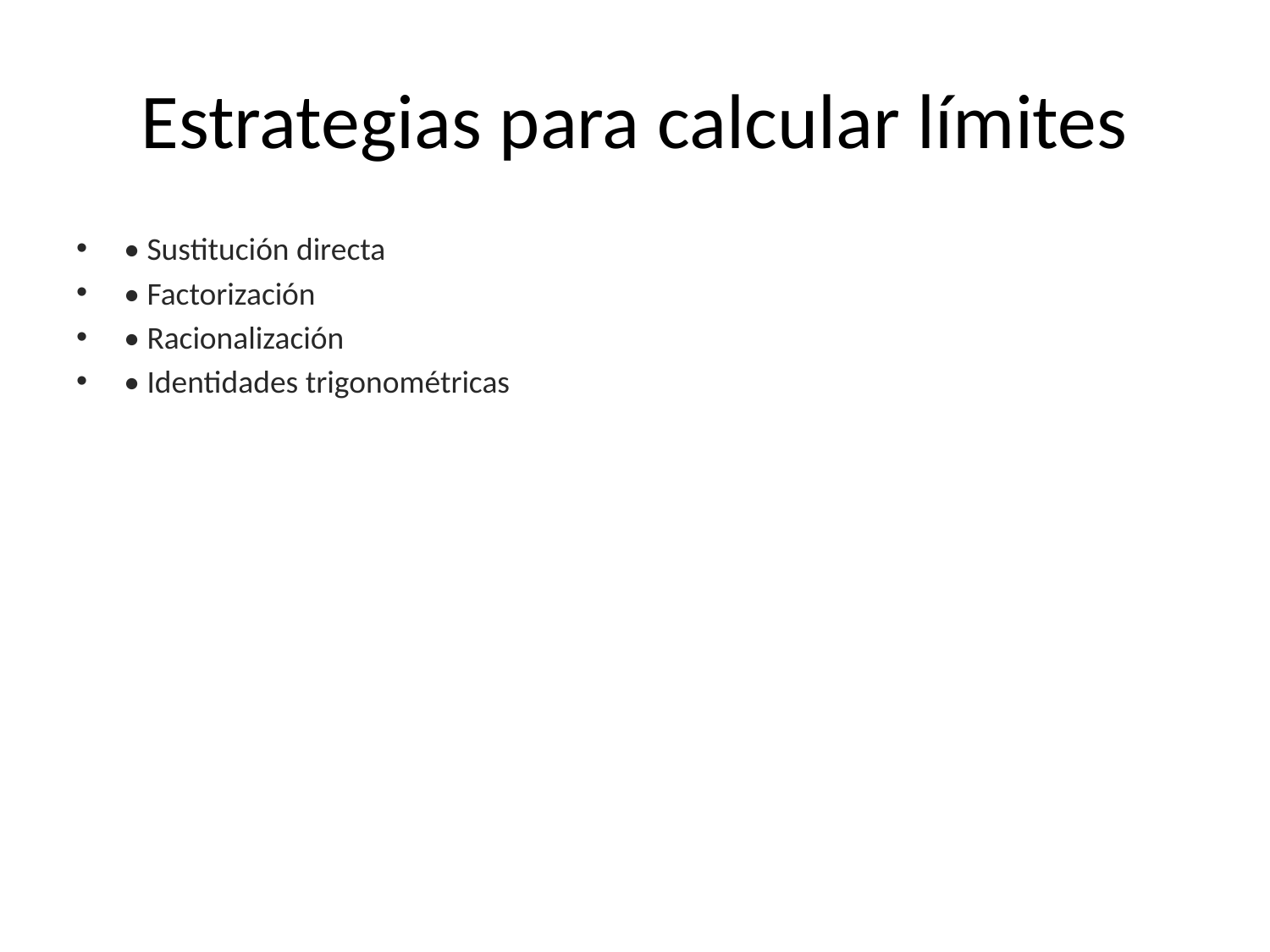

# Estrategias para calcular límites
• Sustitución directa
• Factorización
• Racionalización
• Identidades trigonométricas